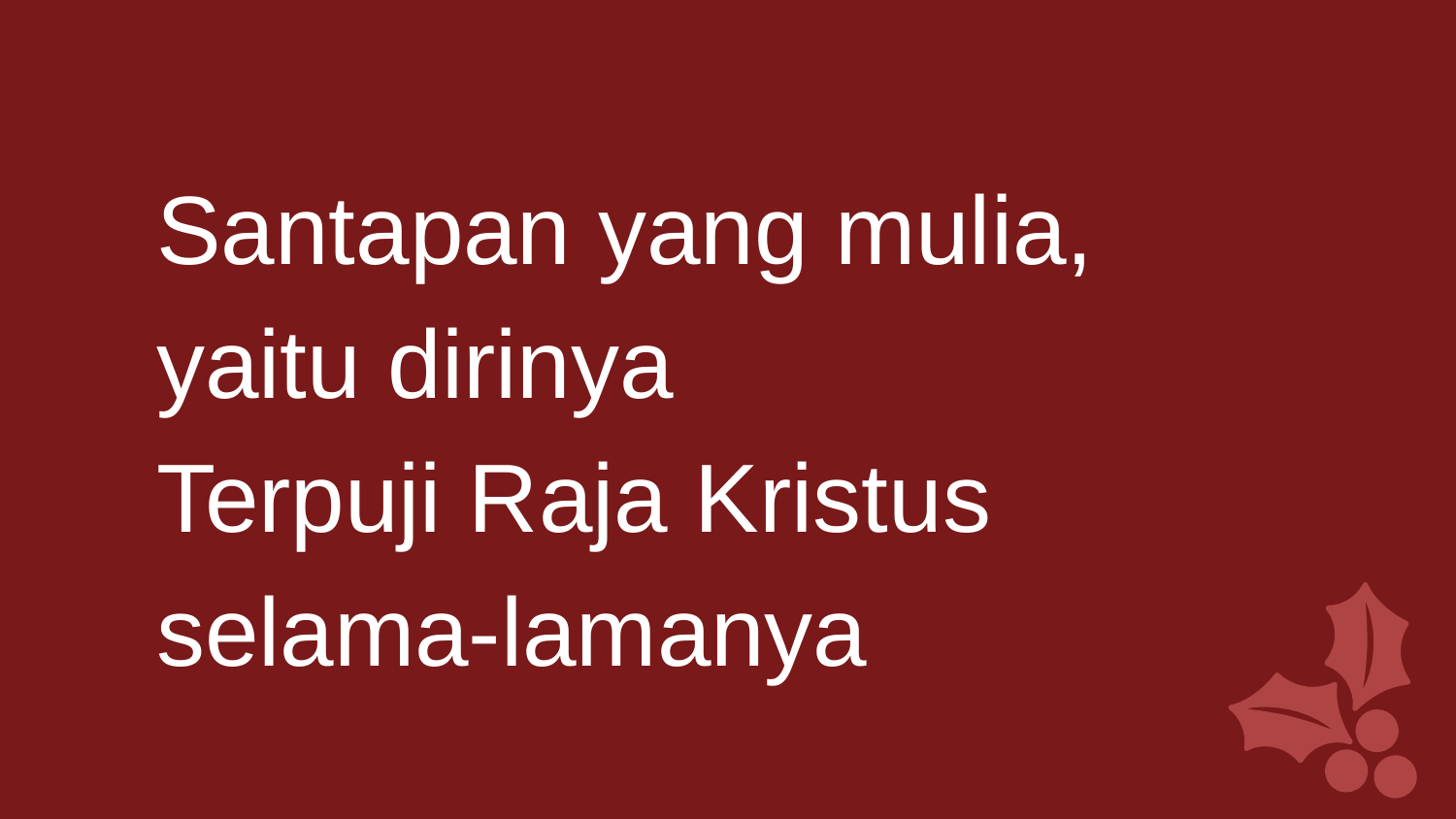

Santapan yang mulia,
yaitu dirinya
Terpuji Raja Kristus
selama-lamanya